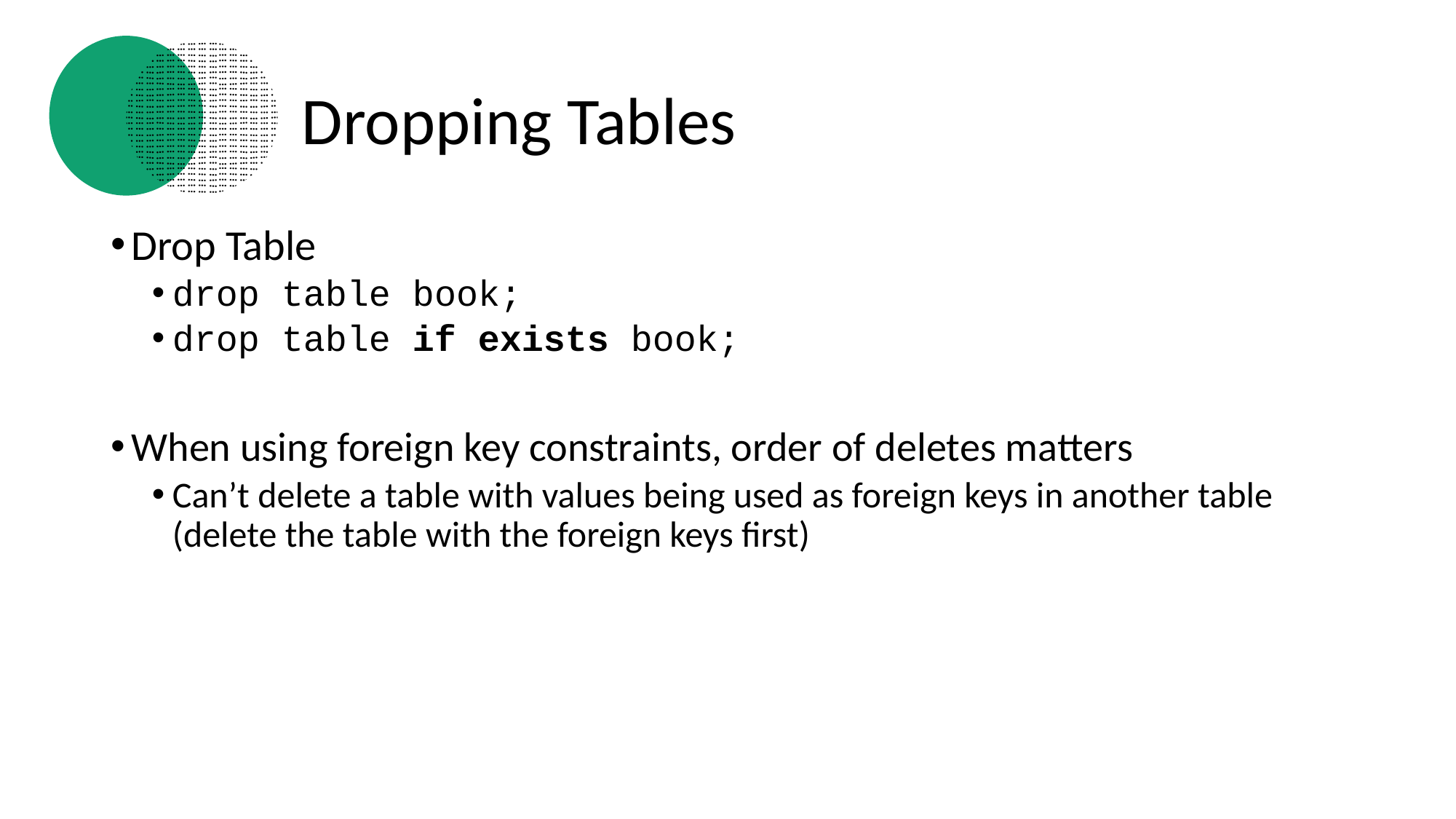

# Dropping Tables
Drop Table
drop table book;
drop table if exists book;

When using foreign key constraints, order of deletes matters
Can’t delete a table with values being used as foreign keys in another table (delete the table with the foreign keys first)